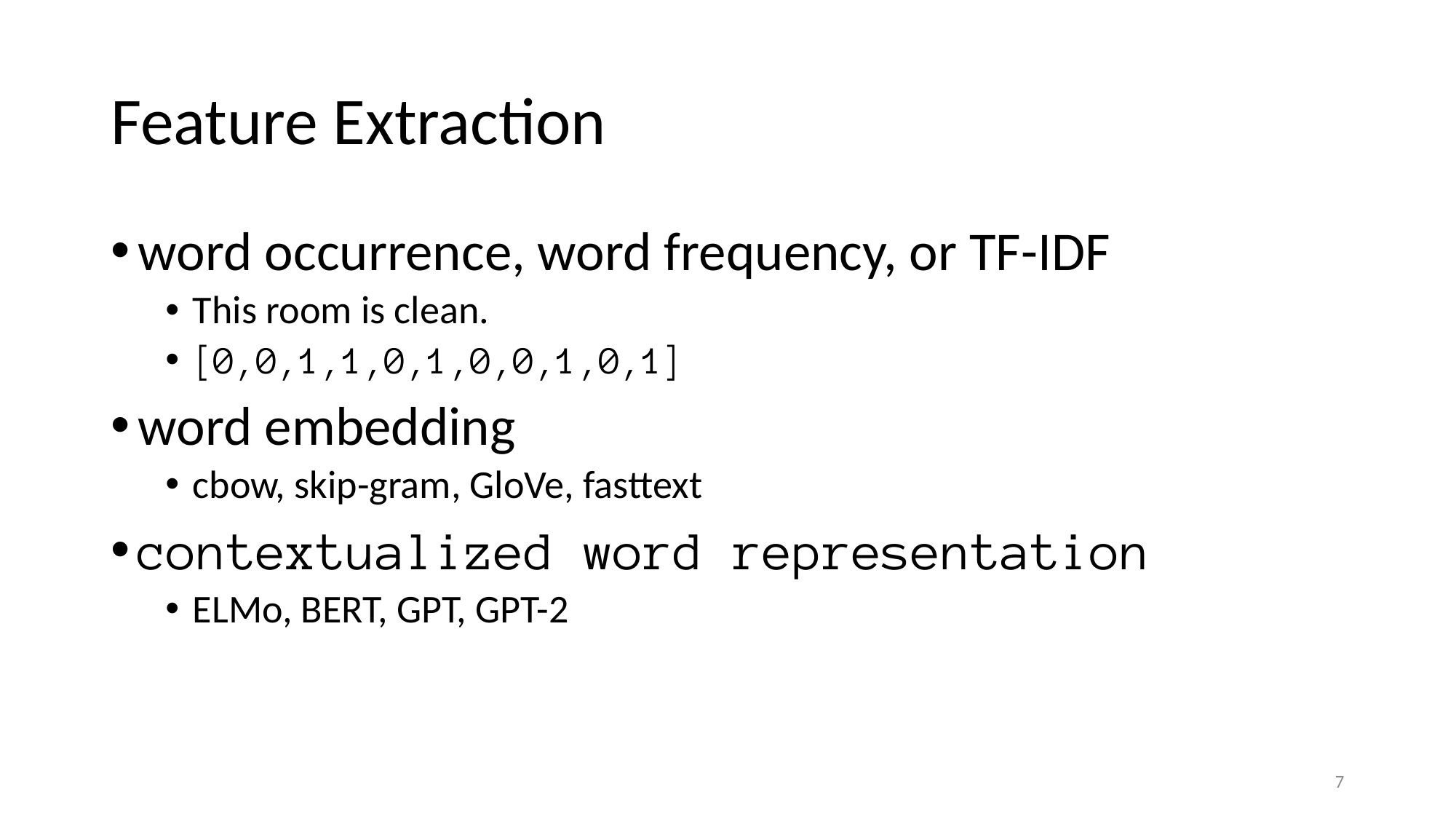

# Feature Extraction
word occurrence, word frequency, or TF-IDF
This room is clean.
[0,0,1,1,0,1,0,0,1,0,1]
word embedding
cbow, skip-gram, GloVe, fasttext
contextualized word representation
ELMo, BERT, GPT, GPT-2

7